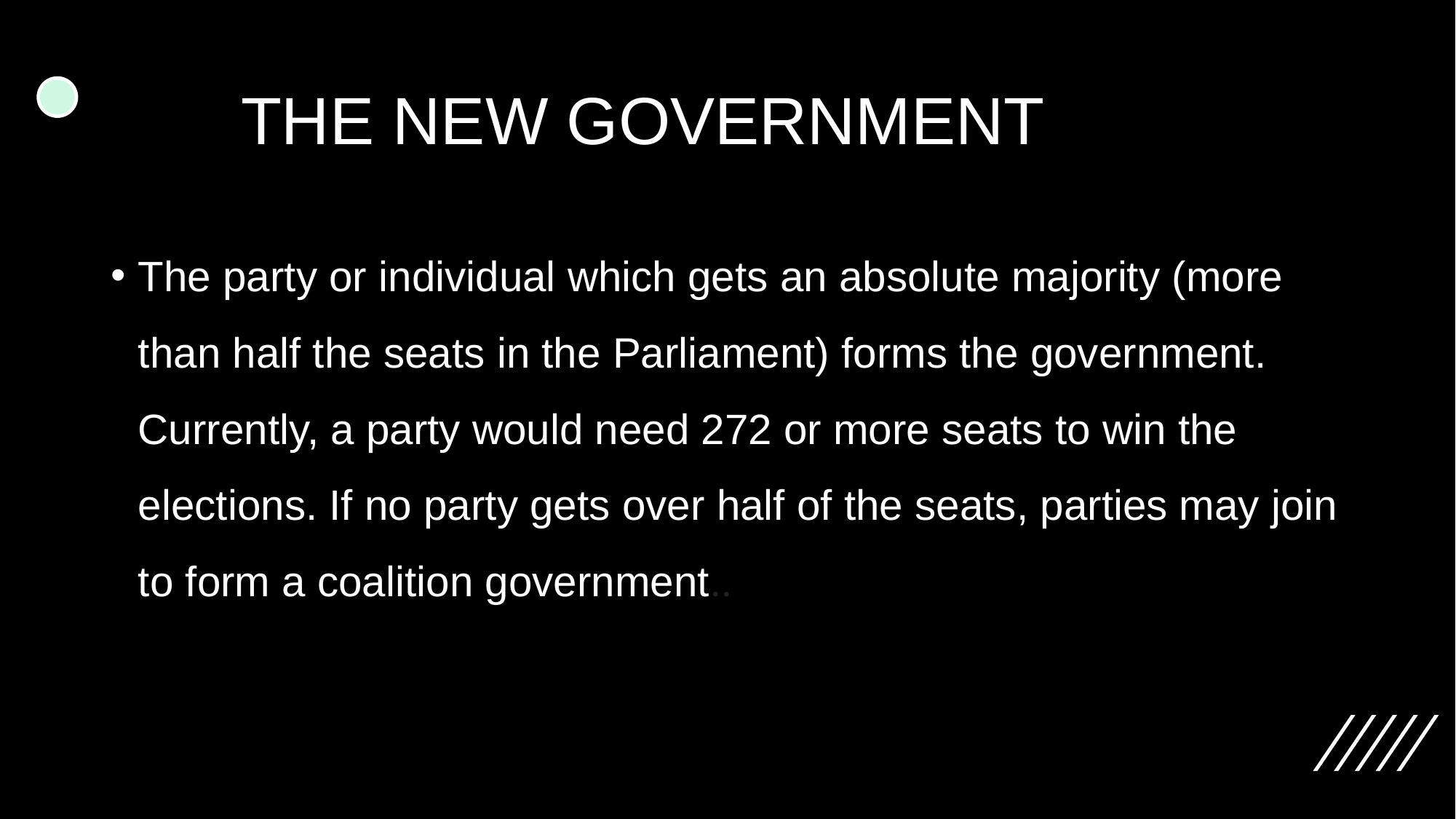

# THE NEW GOVERNMENT
The party or individual which gets an absolute majority (more than half the seats in the Parliament) forms the government. Currently, a party would need 272 or more seats to win the elections. If no party gets over half of the seats, parties may join to form a coalition government..